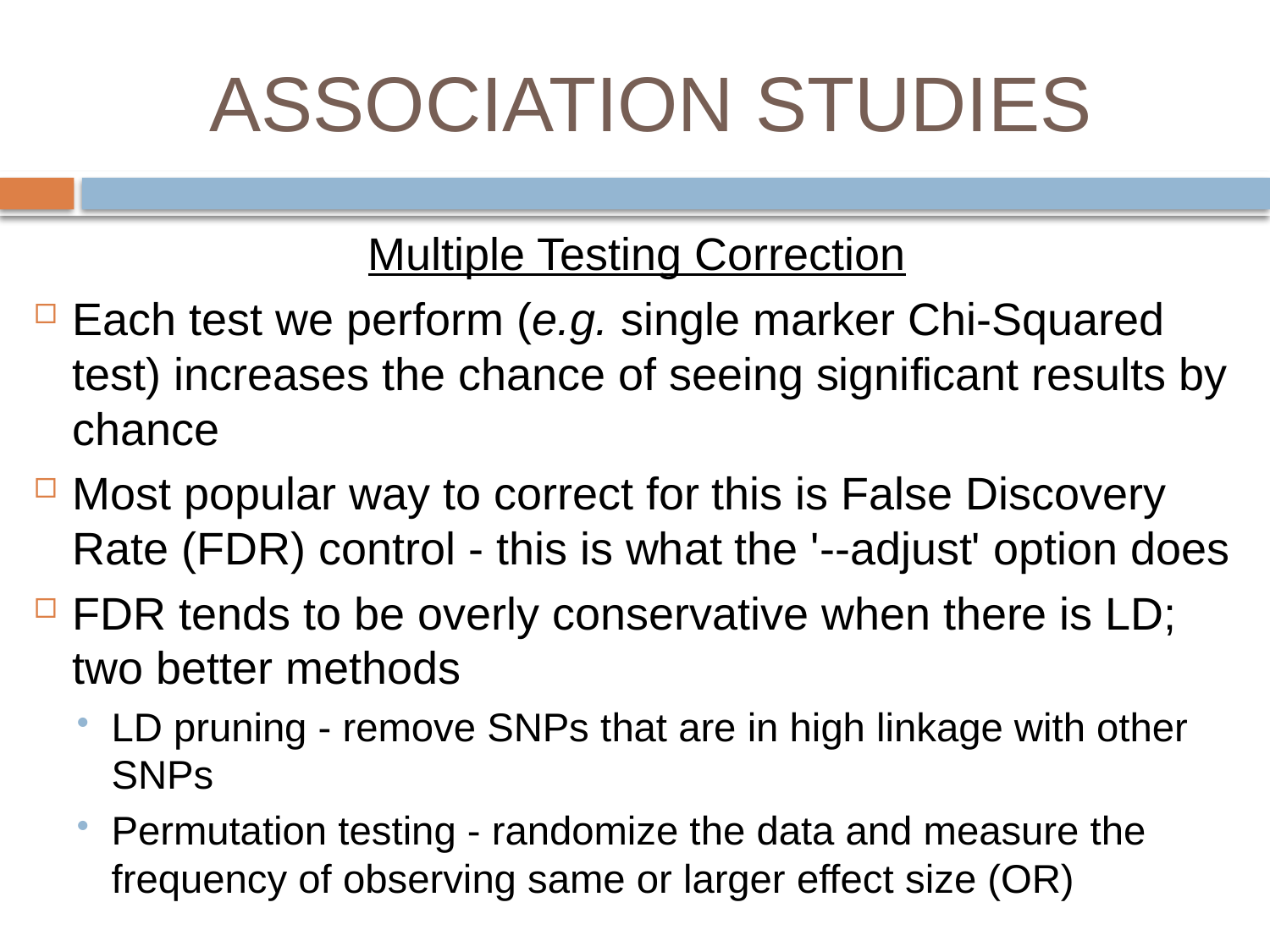

# ASSOCIATION STUDIES
Multiple Testing Correction
Each test we perform (e.g. single marker Chi-Squared test) increases the chance of seeing significant results by chance
Most popular way to correct for this is False Discovery Rate (FDR) control - this is what the '--adjust' option does
FDR tends to be overly conservative when there is LD; two better methods
LD pruning - remove SNPs that are in high linkage with other SNPs
Permutation testing - randomize the data and measure the frequency of observing same or larger effect size (OR)